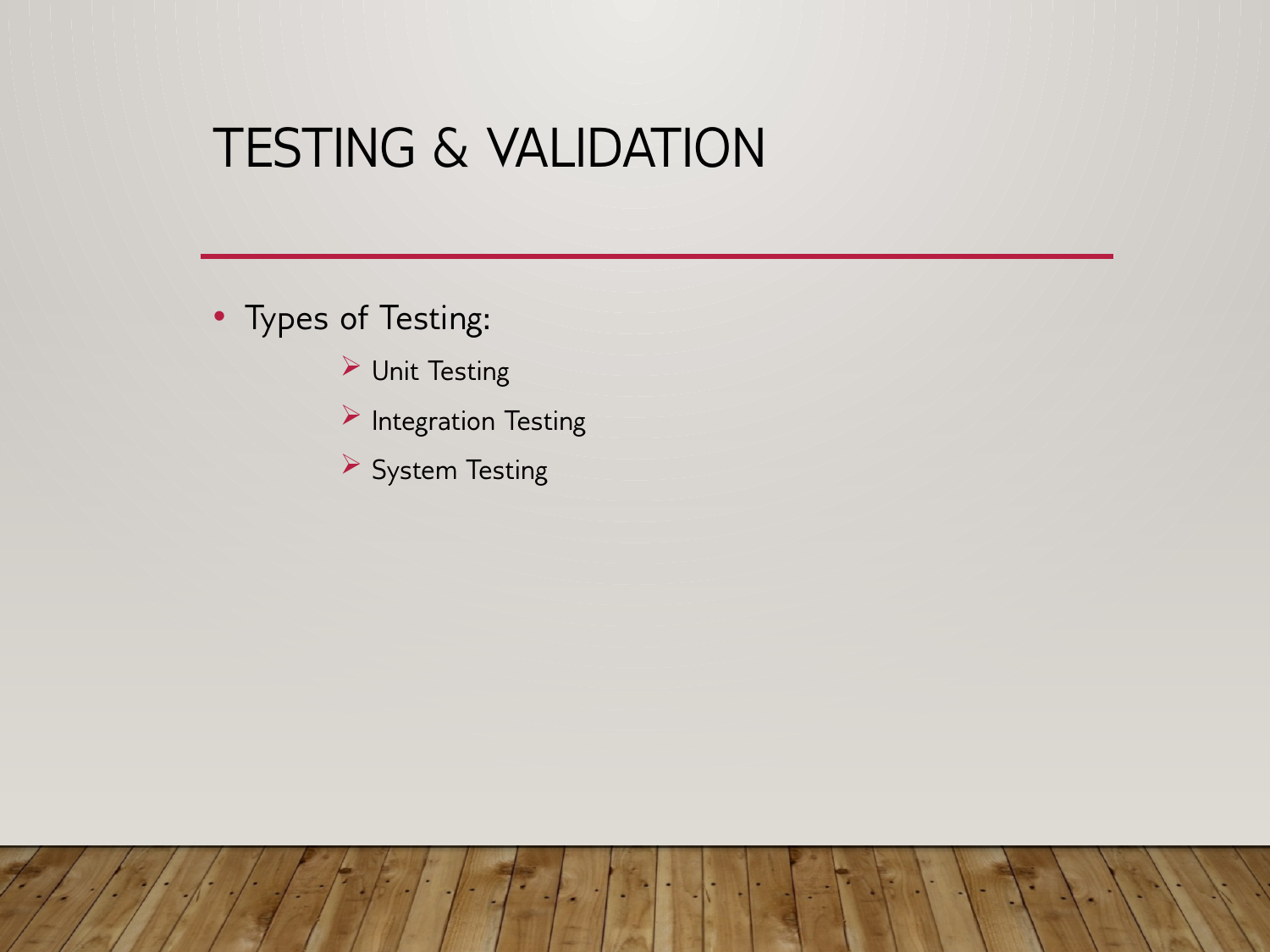

# Testing & Validation
Types of Testing:
Unit Testing
Integration Testing
System Testing